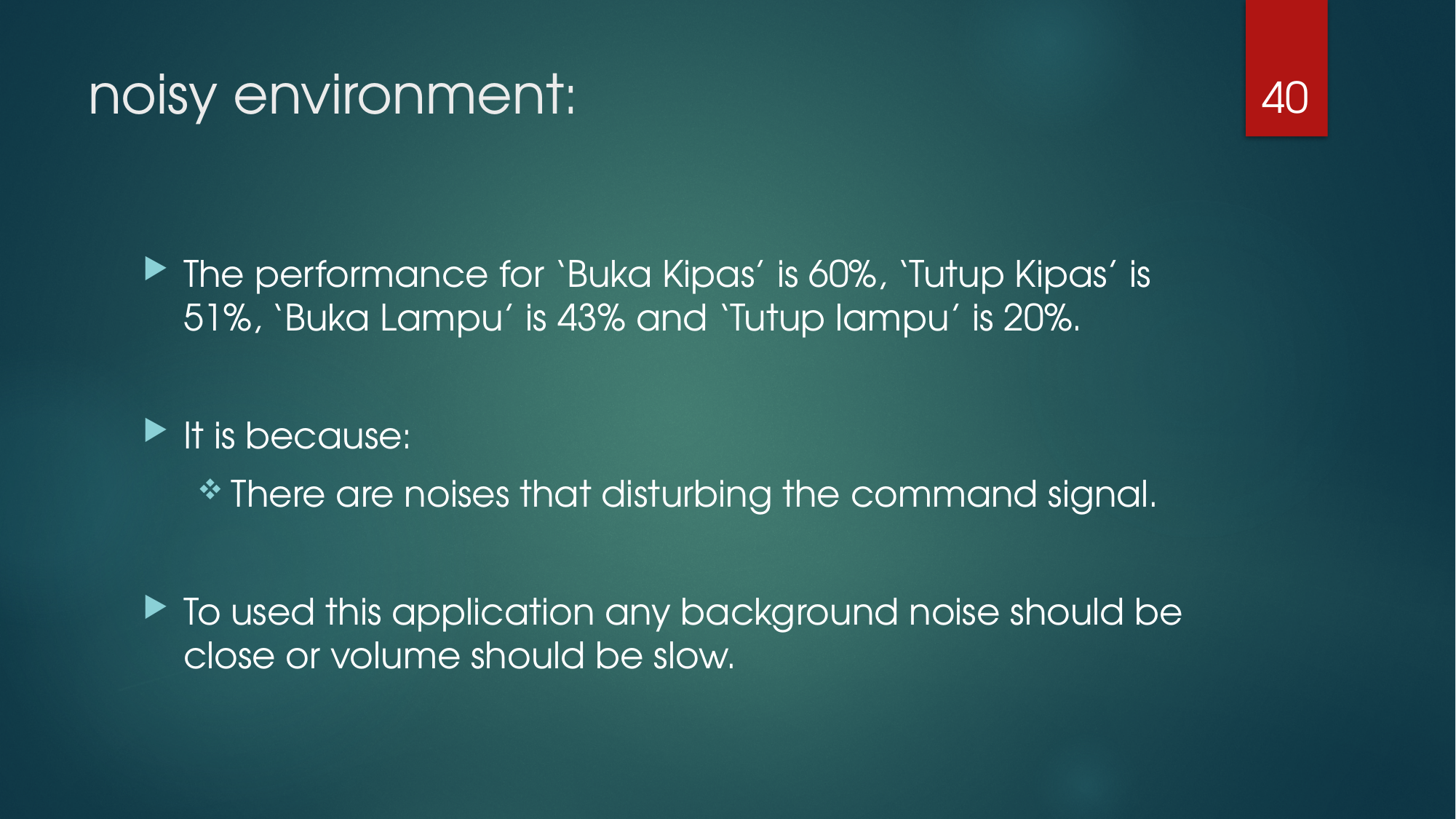

40
# noisy environment:
The performance for ‘Buka Kipas’ is 60%, ‘Tutup Kipas’ is 51%, ‘Buka Lampu’ is 43% and ‘Tutup lampu’ is 20%.

It is because:
There are noises that disturbing the command signal.

To used this application any background noise should be close or volume should be slow.